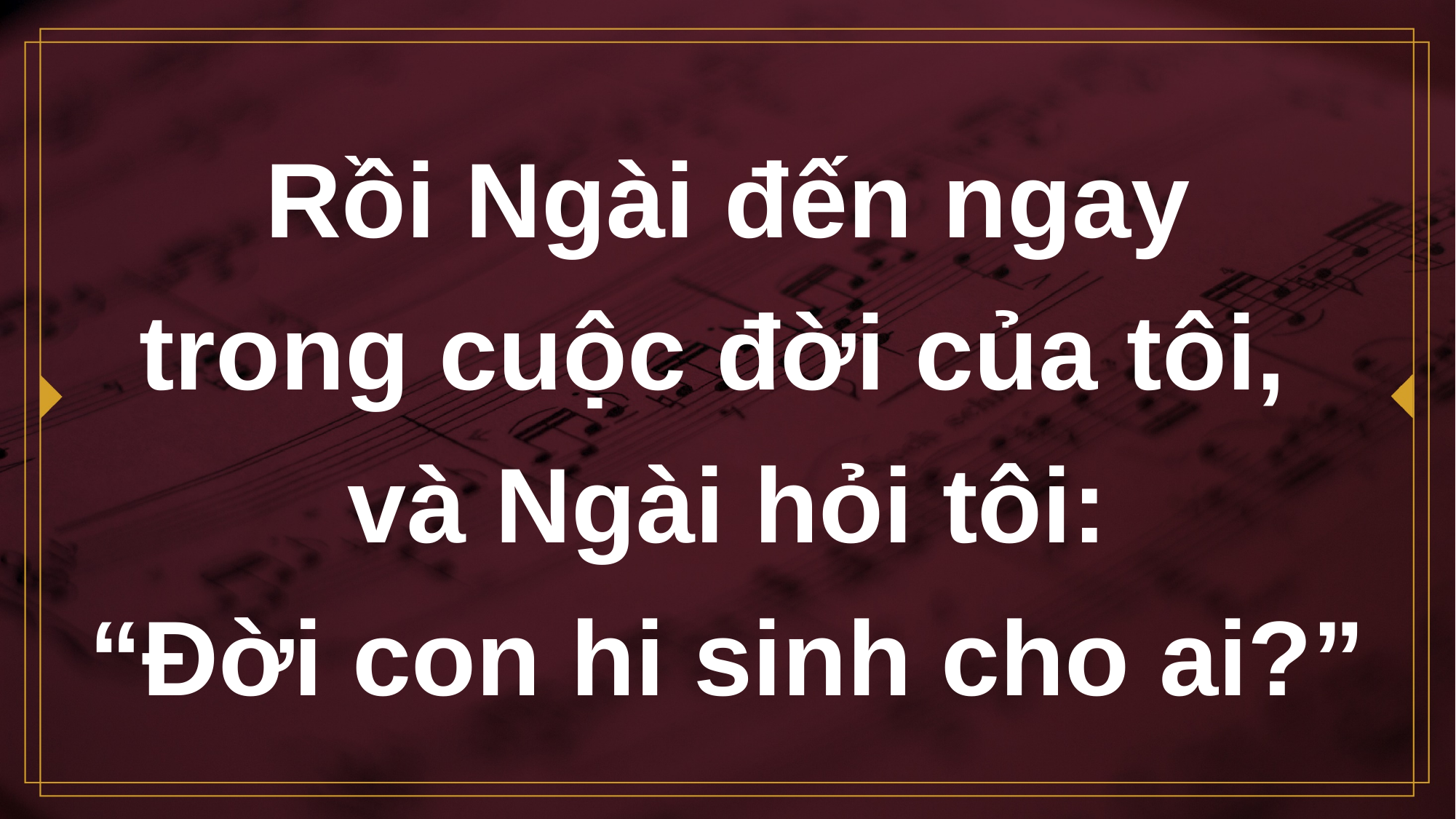

# Rồi Ngài đến ngay trong cuộc đời của tôi, và Ngài hỏi tôi: “Đời con hi sinh cho ai?”